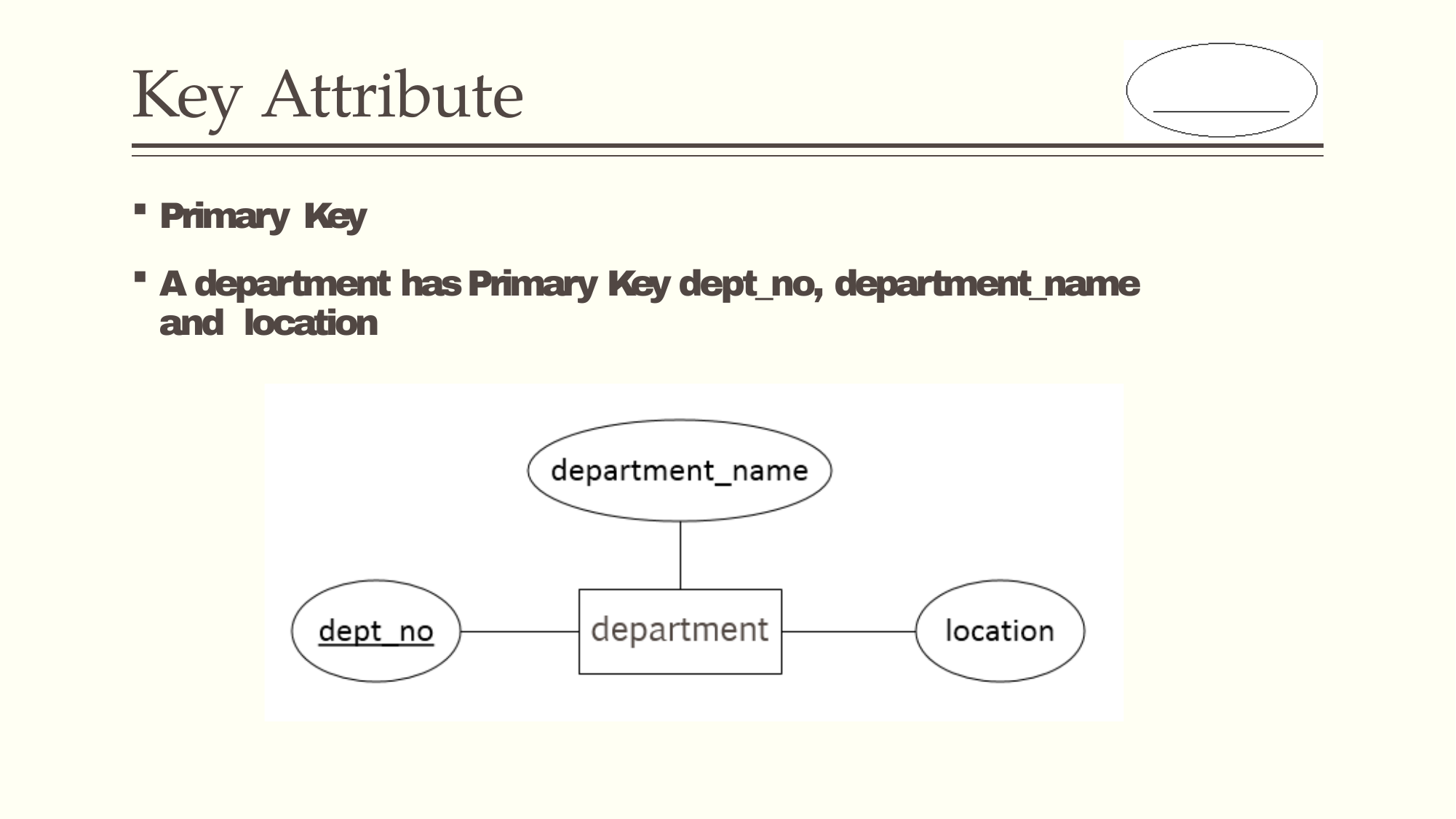

# Key Attribute
Primary Key
A department has Primary Key dept_no, department_name and  location